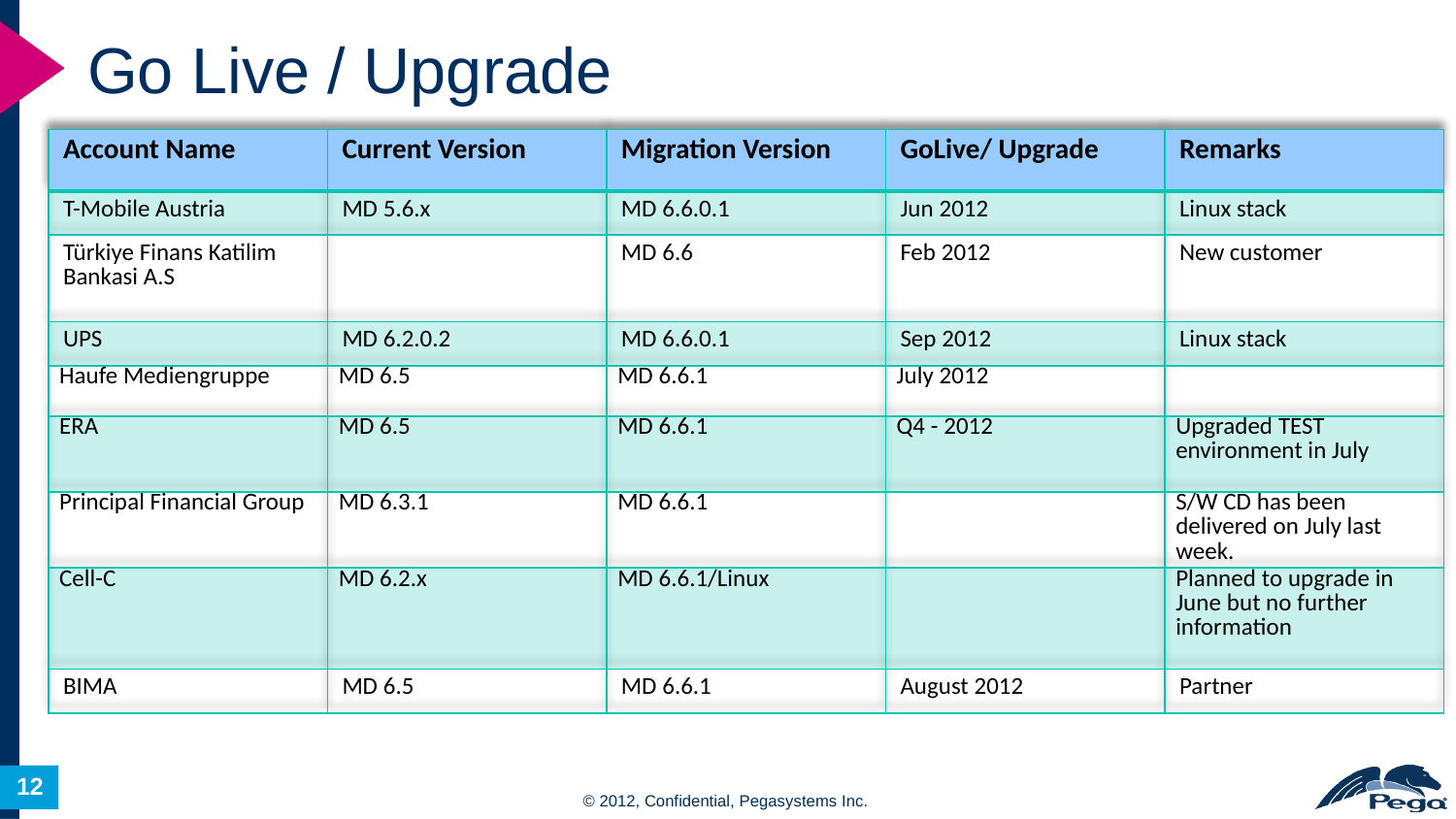

# Go Live / Upgrade
| Account Name | Current Version | Migration Version | GoLive/ Upgrade | Remarks |
| --- | --- | --- | --- | --- |
| T-Mobile Austria | MD 5.6.x | MD 6.6.0.1 | Jun 2012 | Linux stack |
| Türkiye Finans Katilim Bankasi A.S |  | MD 6.6 | Feb 2012 | New customer |
| UPS | MD 6.2.0.2 | MD 6.6.0.1 | Sep 2012 | Linux stack |
| Haufe Mediengruppe | MD 6.5 | MD 6.6.1 | July 2012 |  |
| ERA | MD 6.5 | MD 6.6.1 | Q4 - 2012 | Upgraded TEST environment in July |
| Principal Financial Group | MD 6.3.1 | MD 6.6.1 |  | S/W CD has been delivered on July last week. |
| Cell-C | MD 6.2.x | MD 6.6.1/Linux |  | Planned to upgrade in June but no further information |
| BIMA | MD 6.5 | MD 6.6.1 | August 2012 | Partner |